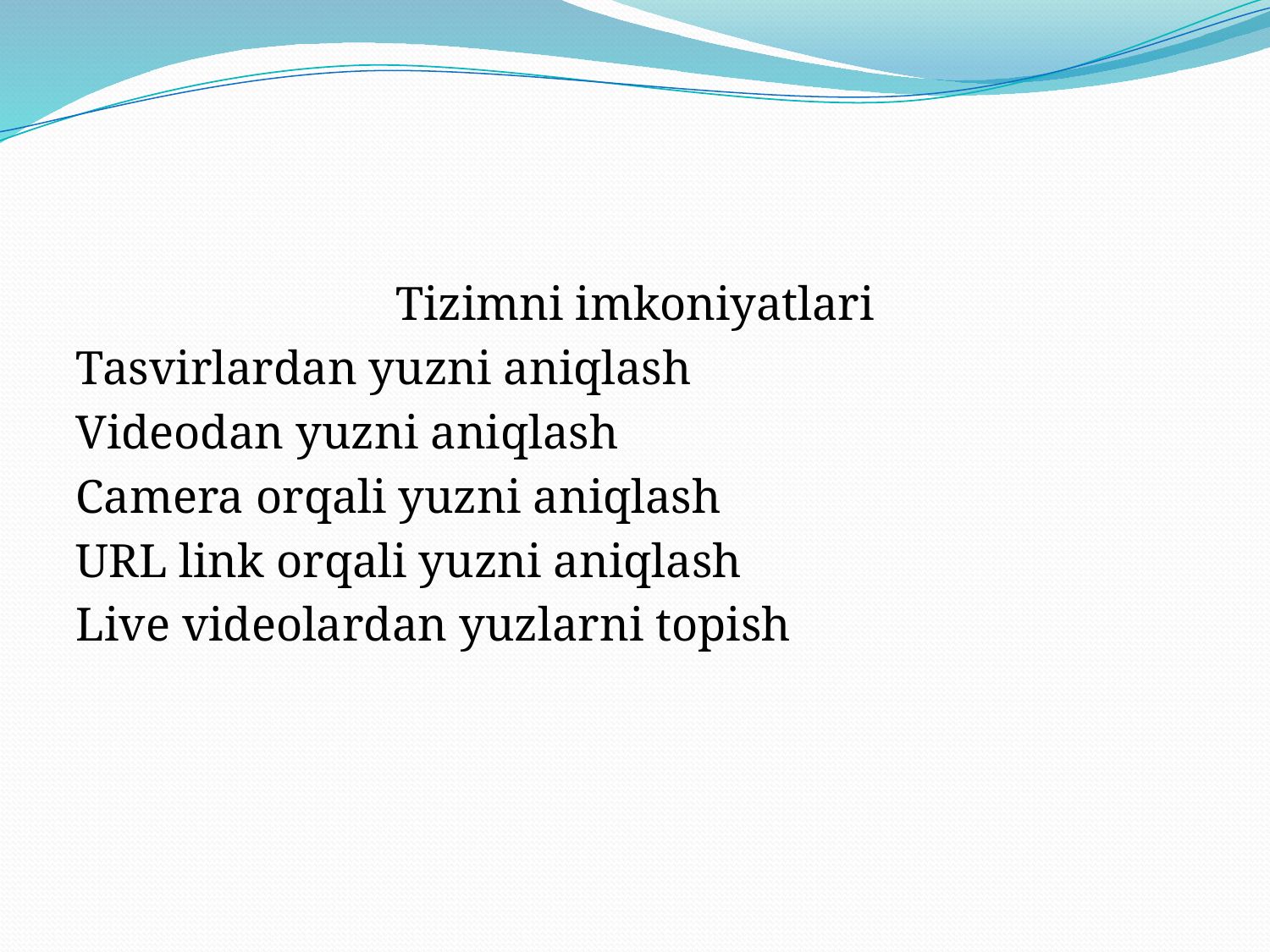

Tizimni imkoniyatlari
Tasvirlardan yuzni aniqlash
Videodan yuzni aniqlash
Camera orqali yuzni aniqlash
URL link orqali yuzni aniqlash
Live videolardan yuzlarni topish